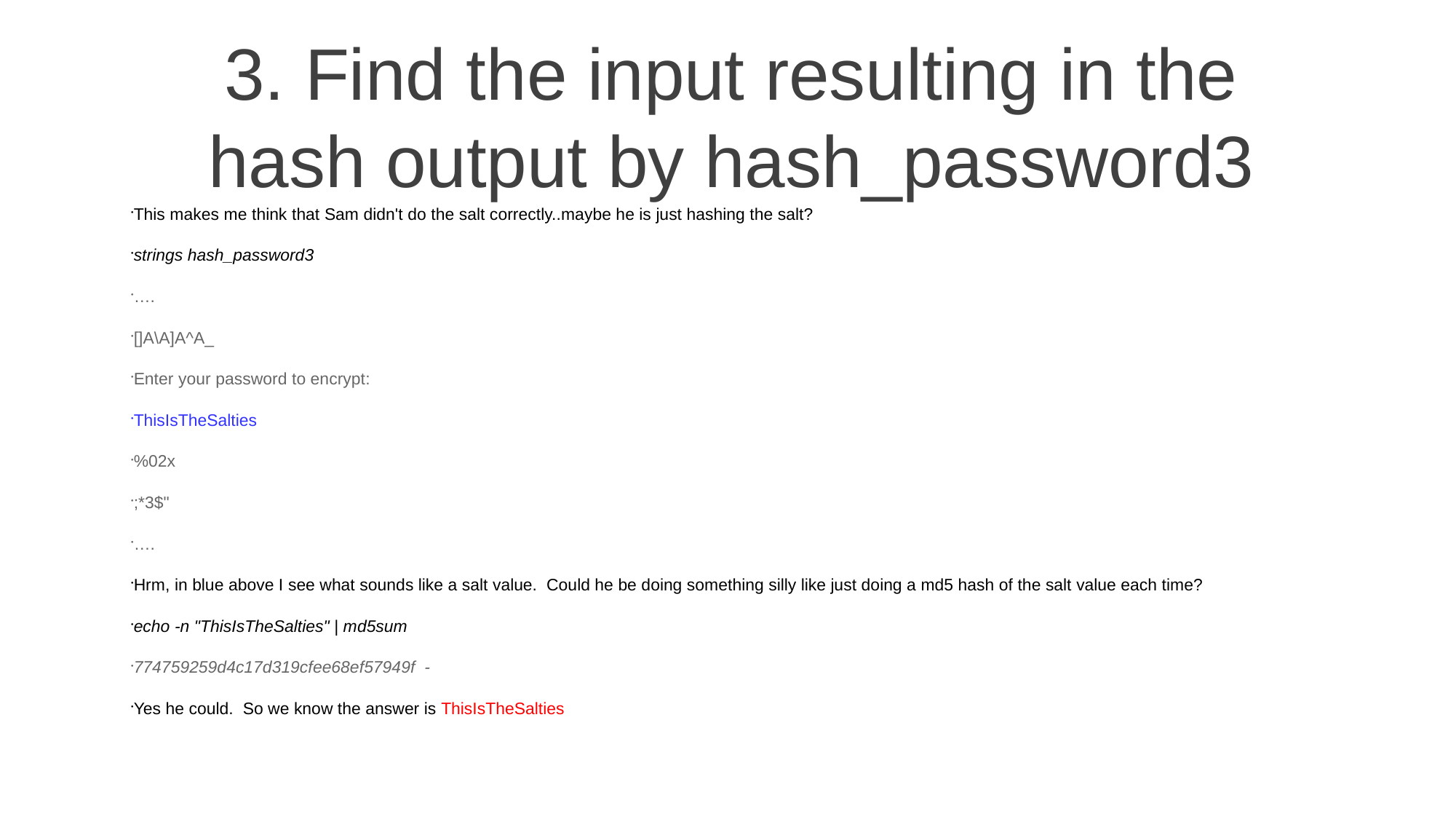

3. Find the input resulting in the hash output by hash_password3
This makes me think that Sam didn't do the salt correctly..maybe he is just hashing the salt?
strings hash_password3
….
[]A\A]A^A_
Enter your password to encrypt:
ThisIsTheSalties
%02x
;*3$"
….
Hrm, in blue above I see what sounds like a salt value.  Could he be doing something silly like just doing a md5 hash of the salt value each time?
echo -n "ThisIsTheSalties" | md5sum
774759259d4c17d319cfee68ef57949f  -
Yes he could.  So we know the answer is ThisIsTheSalties